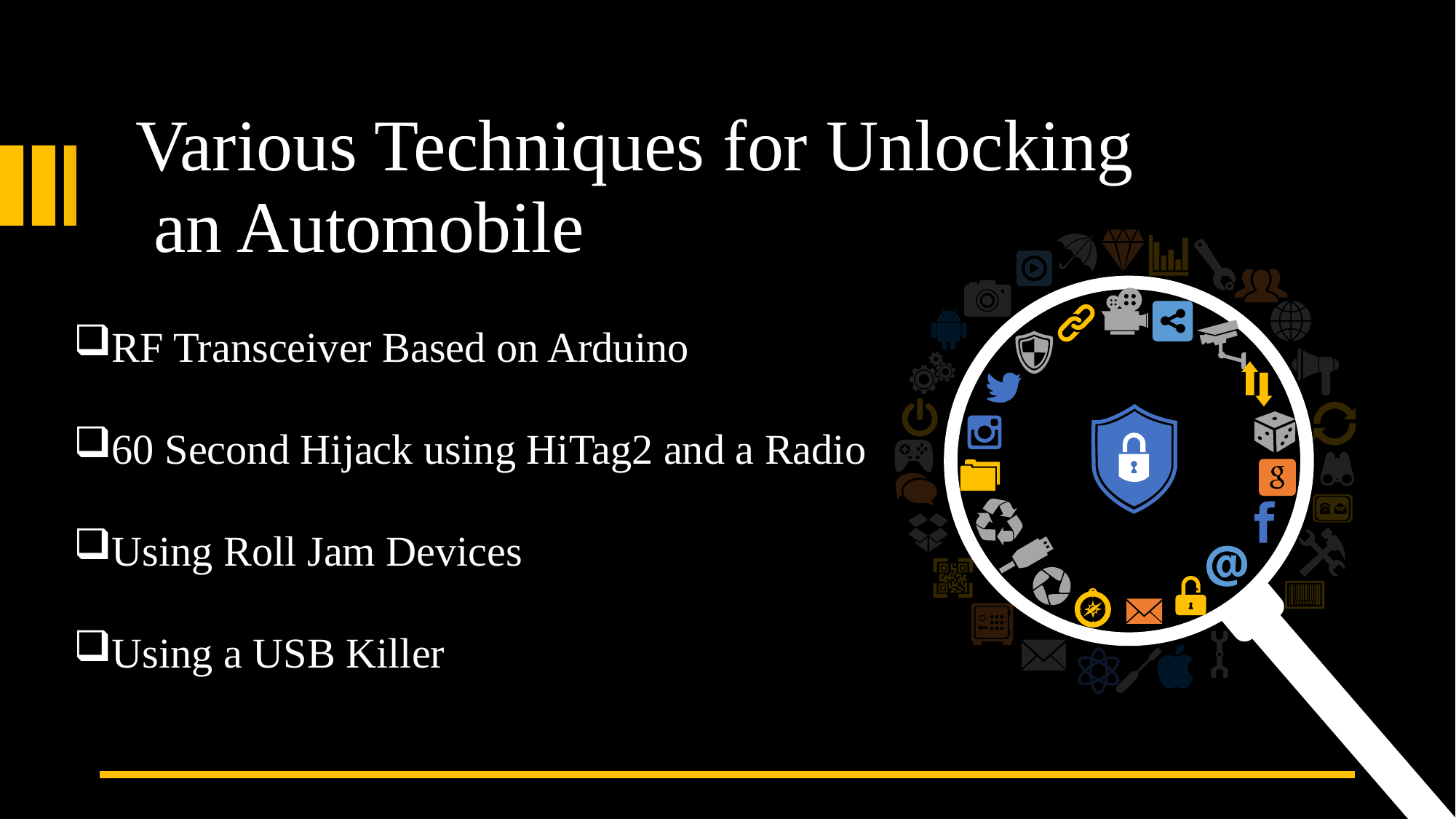

Various Techniques for Unlocking
 an Automobile

RF Transceiver Based on Arduino

60 Second Hijack using HiTag2 and a Radio

Using Roll Jam Devices

Using a USB Killer